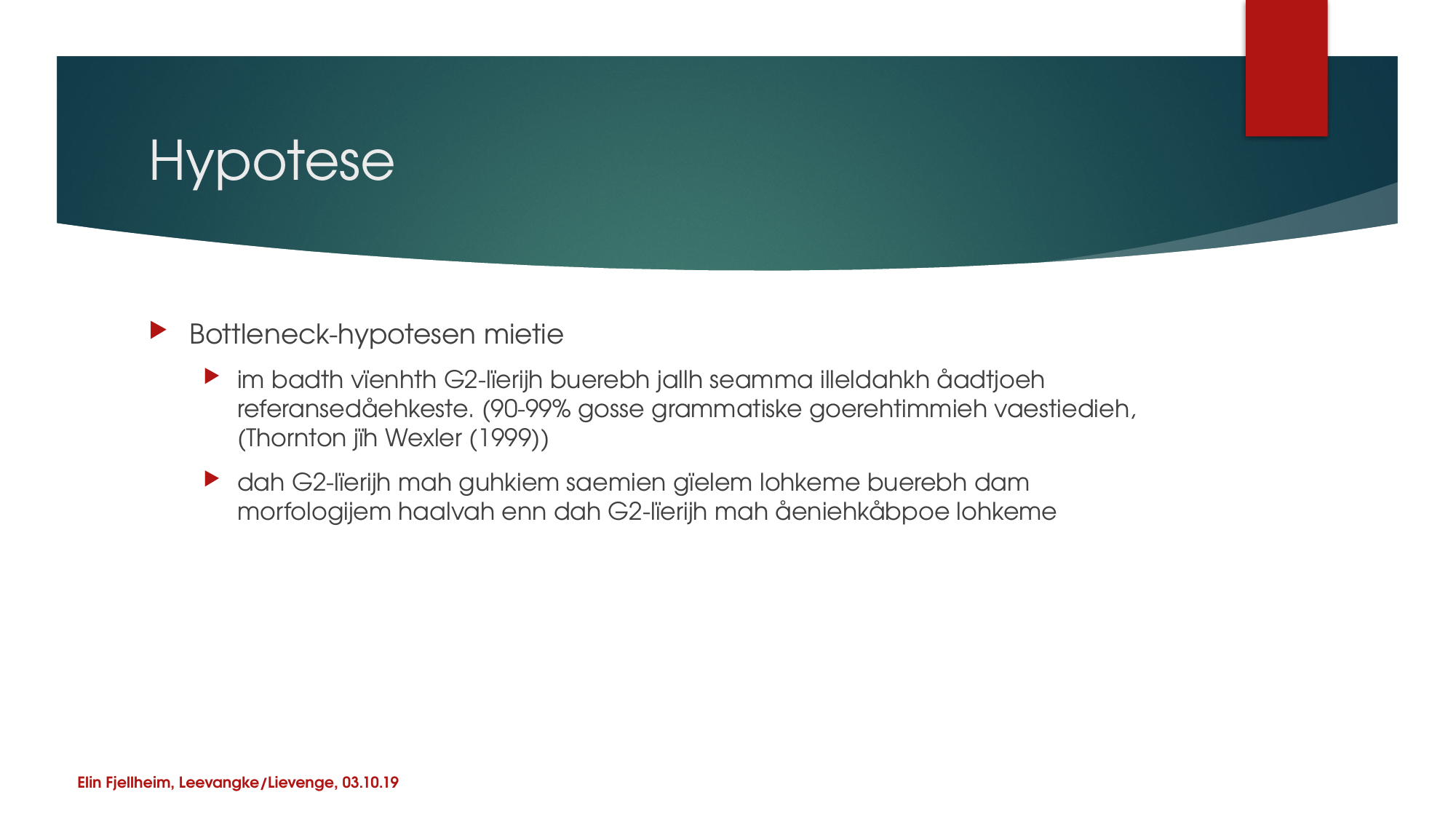

# Hypotese
Bottleneck-hypotesen mietie
im badth vïenhth G2-lïerijh buerebh jallh seamma illeldahkh åadtjoeh referansedåehkeste. (90-99% gosse grammatiske goerehtimmieh vaestiedieh, (Thornton jïh Wexler (1999))
dah G2-lïerijh mah guhkiem saemien gïelem lohkeme buerebh dam morfologijem haalvah enn dah G2-lïerijh mah åeniehkåbpoe lohkeme
Elin Fjellheim, Leevangke/Lievenge, 03.10.19